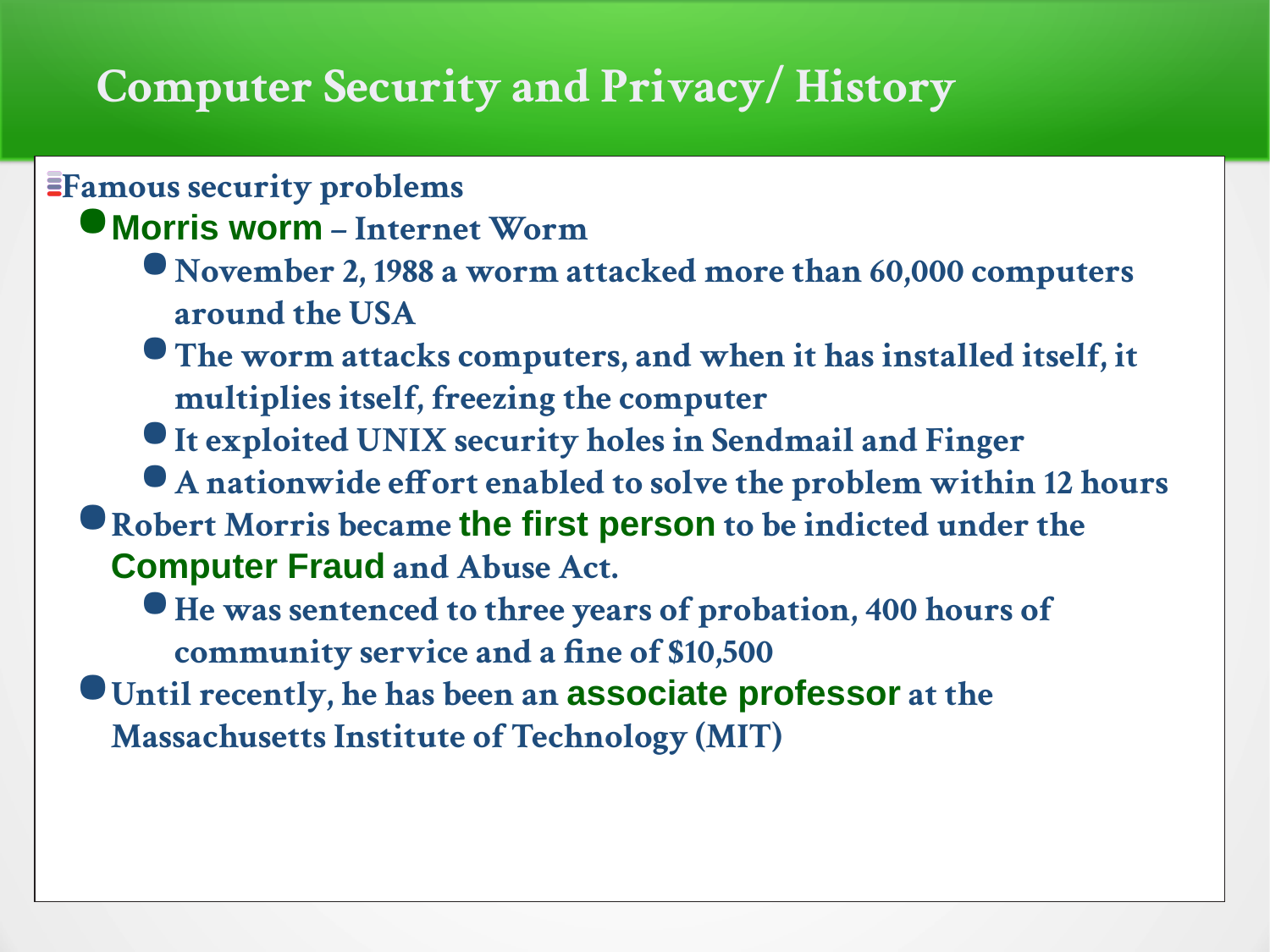

Computer Security and Privacy/ History
Famous security problems
Morris worm – Internet Worm
November 2, 1988 a worm attacked more than 60,000 computers around the USA
The worm attacks computers, and when it has installed itself, it multiplies itself, freezing the computer
It exploited UNIX security holes in Sendmail and Finger
A nationwide effort enabled to solve the problem within 12 hours
Robert Morris became the first person to be indicted under the Computer Fraud and Abuse Act.
He was sentenced to three years of probation, 400 hours of community service and a fine of $10,500
Until recently, he has been an associate professor at the Massachusetts Institute of Technology (MIT)